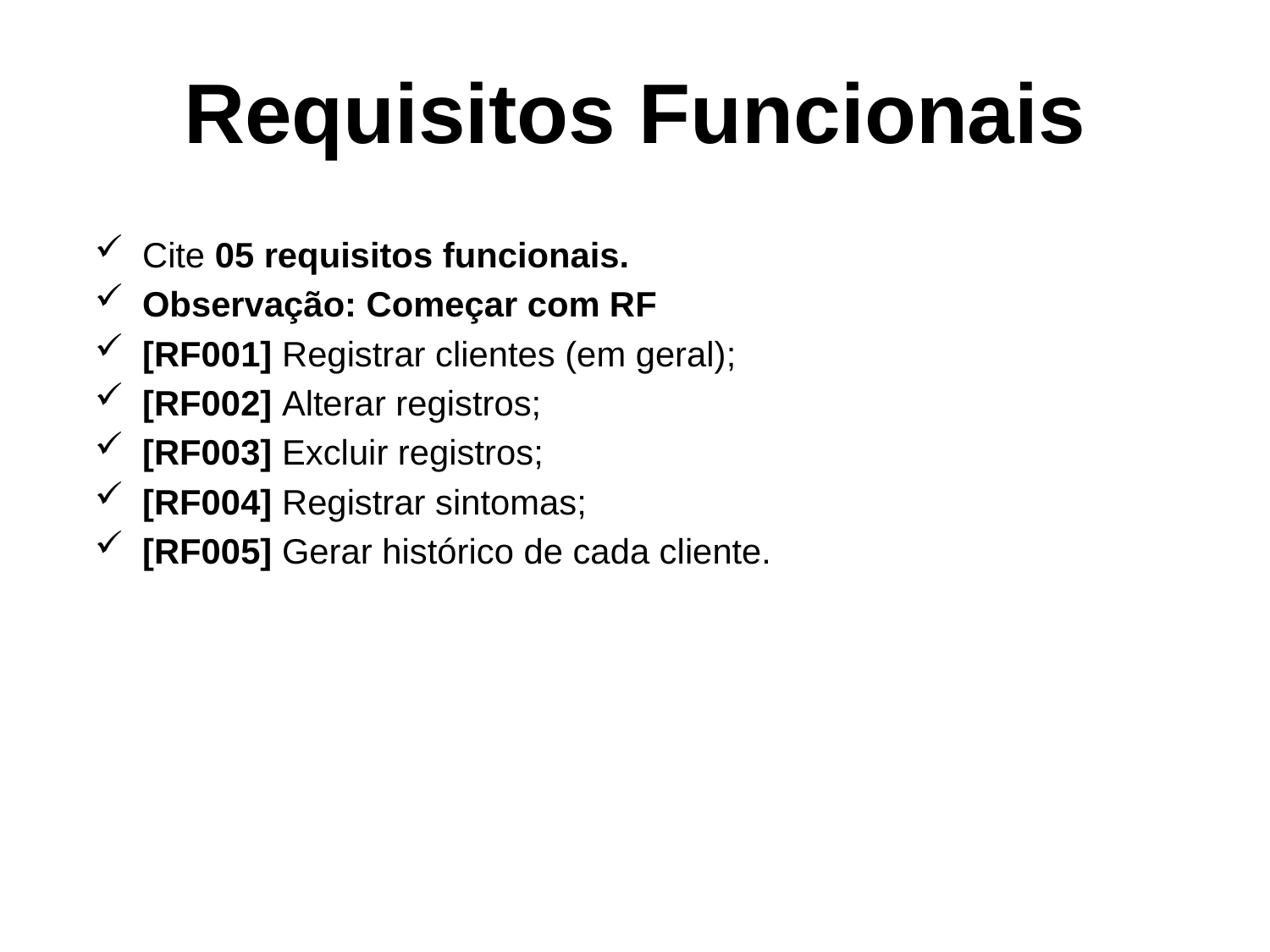

# Requisitos Funcionais
Cite 05 requisitos funcionais.
Observação: Começar com RF
[RF001] Registrar clientes (em geral);
[RF002] Alterar registros;
[RF003] Excluir registros;
[RF004] Registrar sintomas;
[RF005] Gerar histórico de cada cliente.